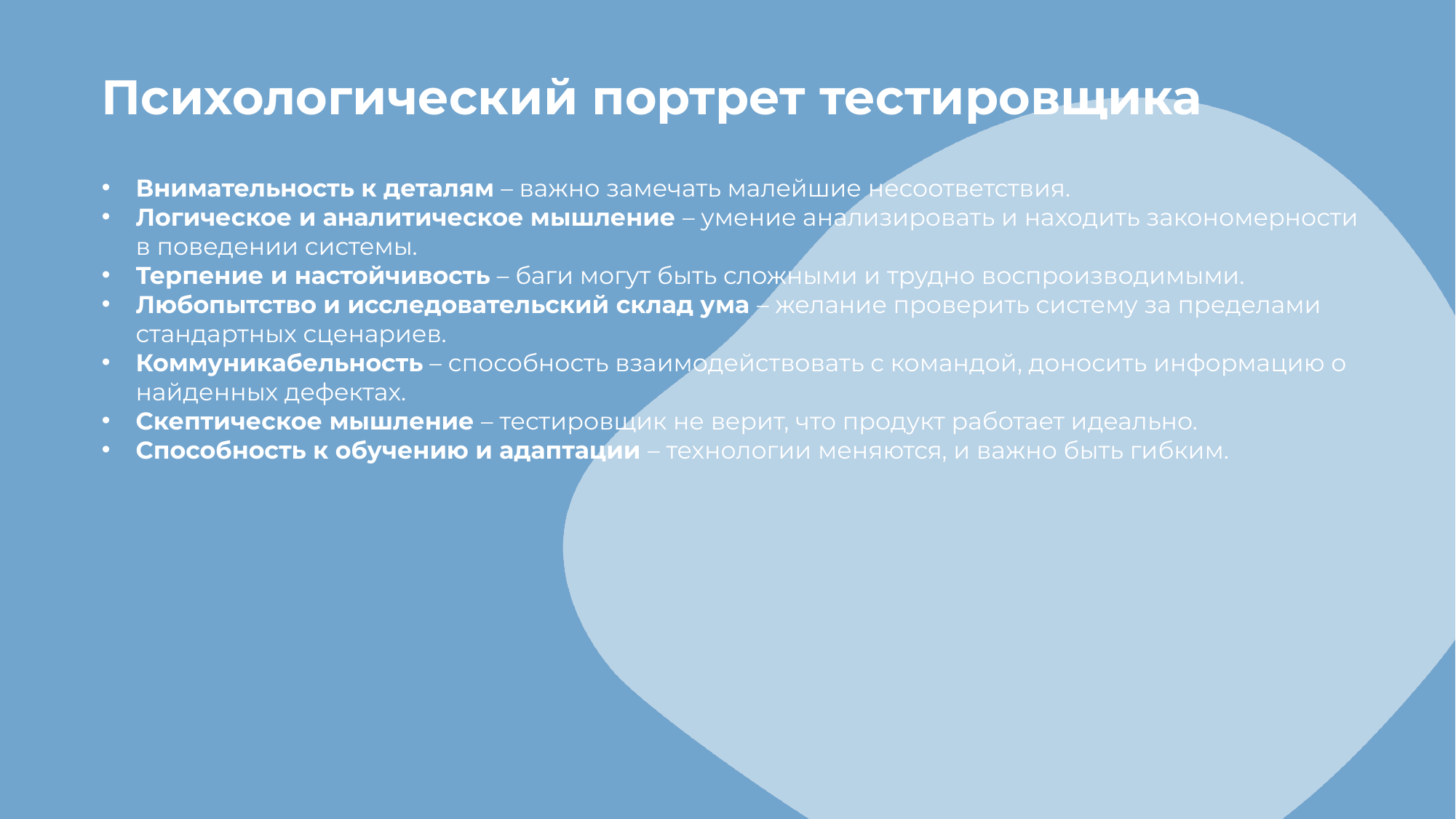

# Психологический портрет тестировщика
Внимательность к деталям – важно замечать малейшие несоответствия.
Логическое и аналитическое мышление – умение анализировать и находить закономерности в поведении системы.
Терпение и настойчивость – баги могут быть сложными и трудно воспроизводимыми.
Любопытство и исследовательский склад ума – желание проверить систему за пределами стандартных сценариев.
Коммуникабельность – способность взаимодействовать с командой, доносить информацию о найденных дефектах.
Скептическое мышление – тестировщик не верит, что продукт работает идеально.
Способность к обучению и адаптации – технологии меняются, и важно быть гибким.